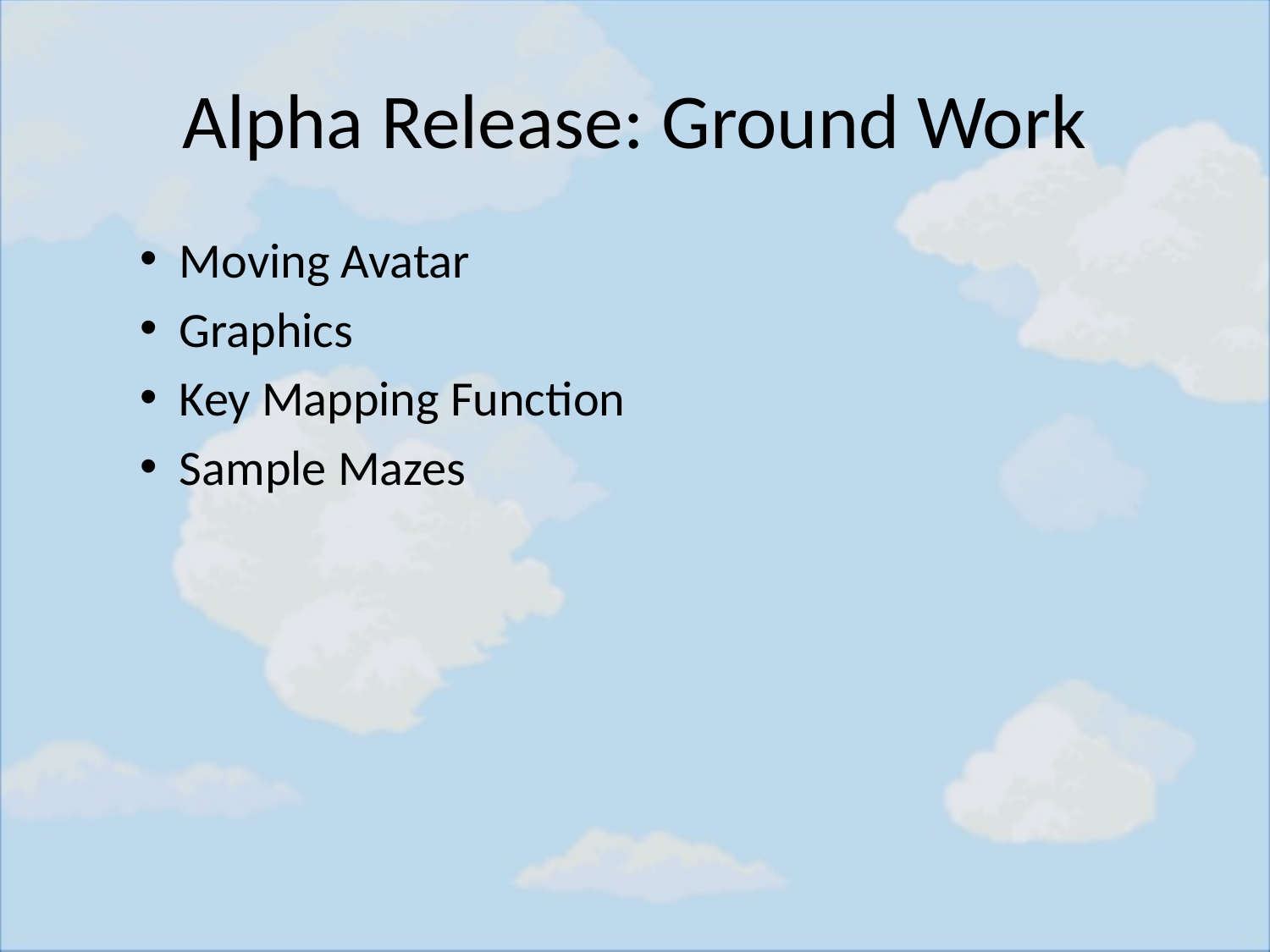

# Alpha Release: Ground Work
Moving Avatar
Graphics
Key Mapping Function
Sample Mazes